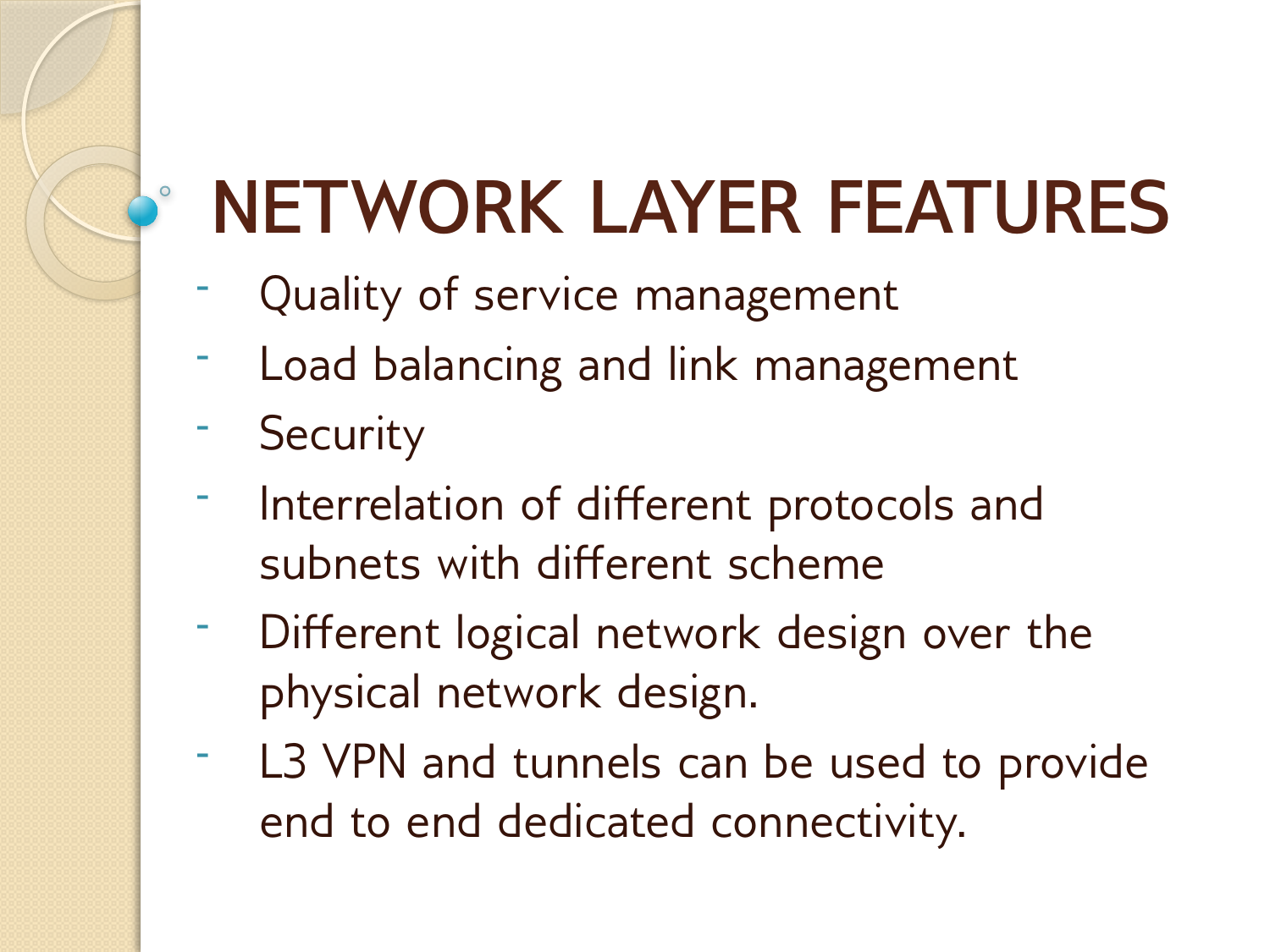

# NETWORK LAYER FEATURES
Quality of service management
Load balancing and link management
Security
Interrelation of different protocols and subnets with different scheme
Different logical network design over the physical network design.
L3 VPN and tunnels can be used to provide end to end dedicated connectivity.